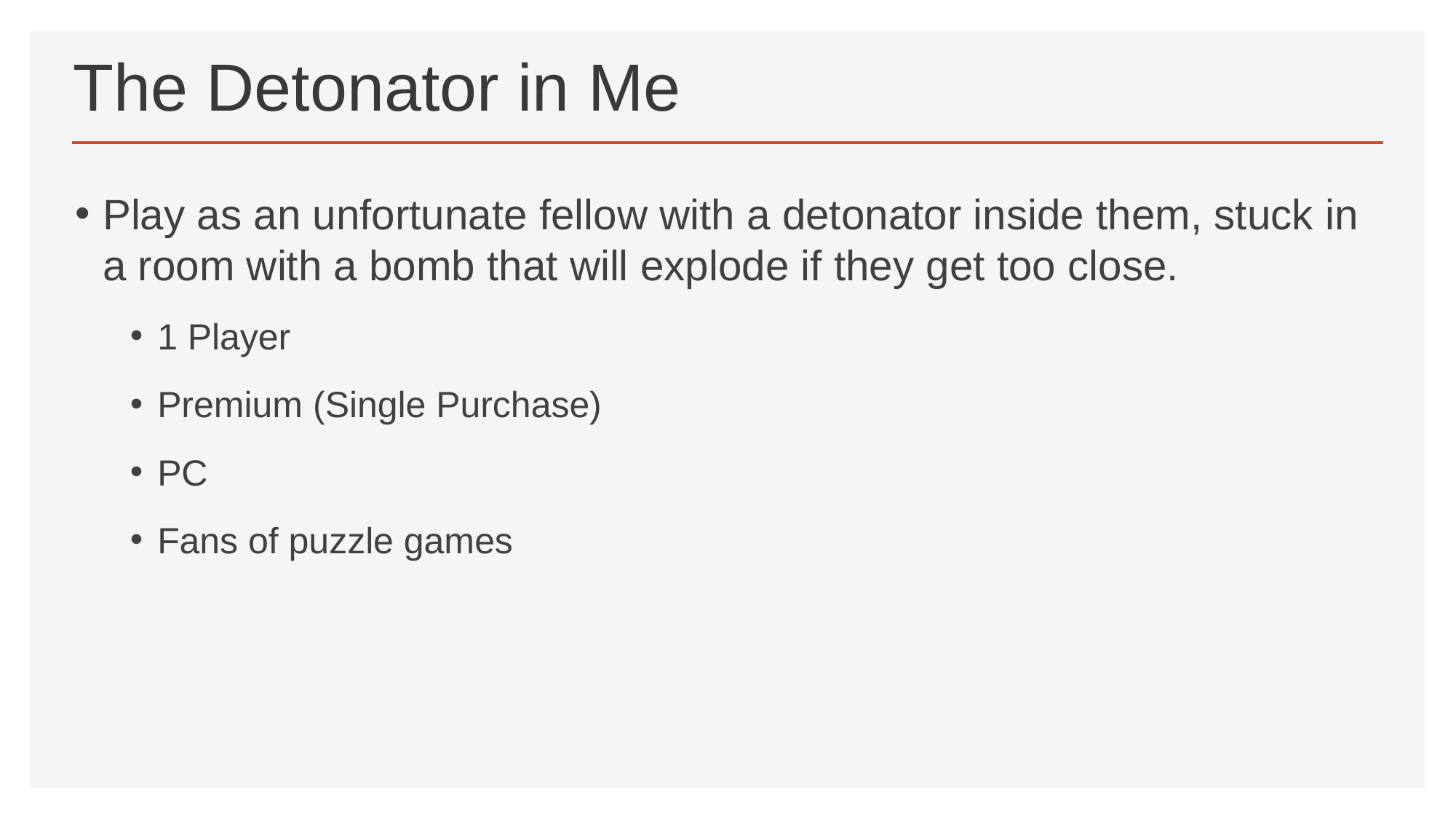

# The Detonator in Me
Play as an unfortunate fellow with a detonator inside them, stuck in a room with a bomb that will explode if they get too close.
1 Player
Premium (Single Purchase)
PC
Fans of puzzle games